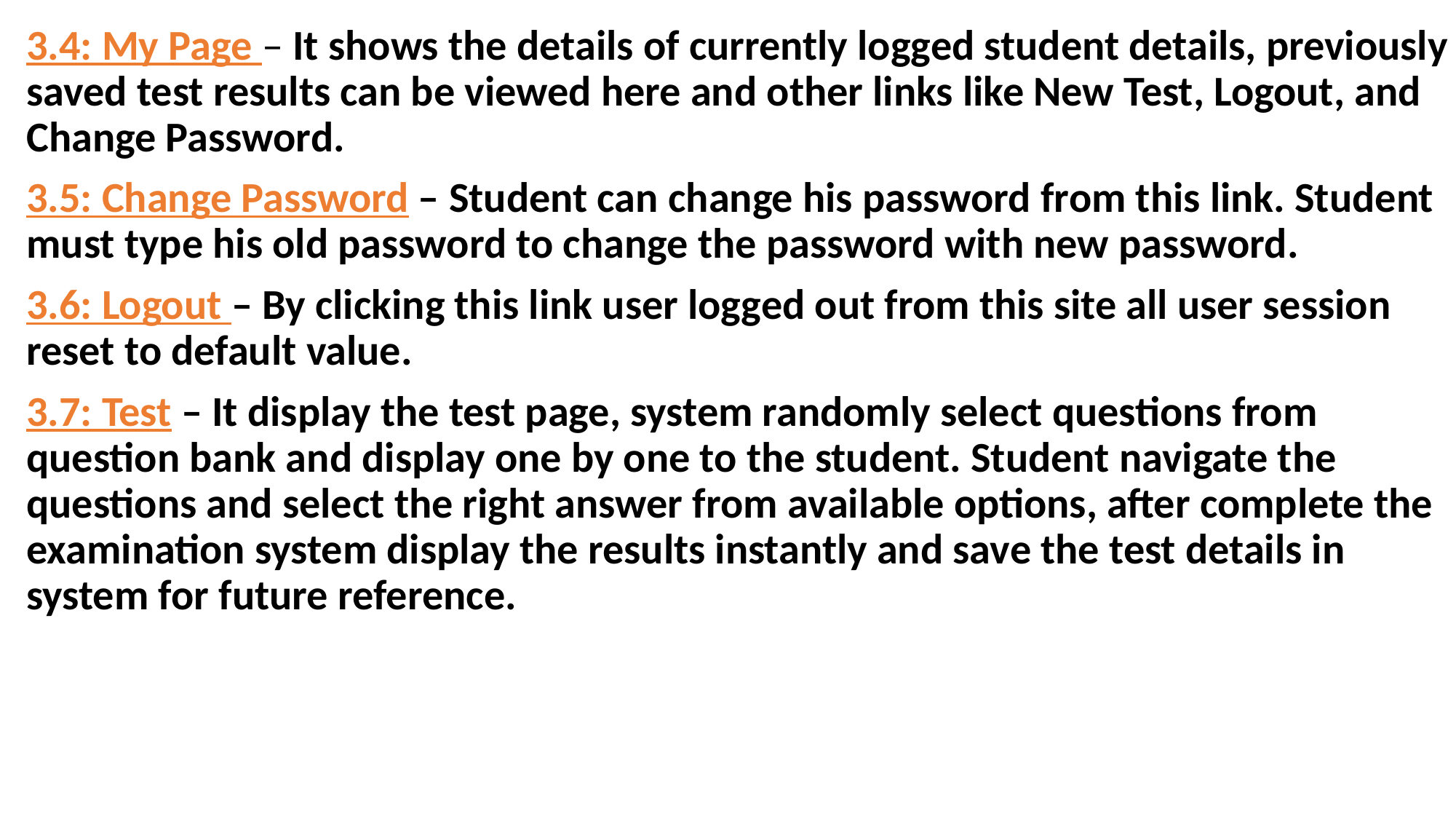

3.4: My Page – It shows the details of currently logged student details, previously saved test results can be viewed here and other links like New Test, Logout, and Change Password.
3.5: Change Password – Student can change his password from this link. Student must type his old password to change the password with new password.
3.6: Logout – By clicking this link user logged out from this site all user session reset to default value.
3.7: Test – It display the test page, system randomly select questions from question bank and display one by one to the student. Student navigate the questions and select the right answer from available options, after complete the examination system display the results instantly and save the test details in system for future reference.